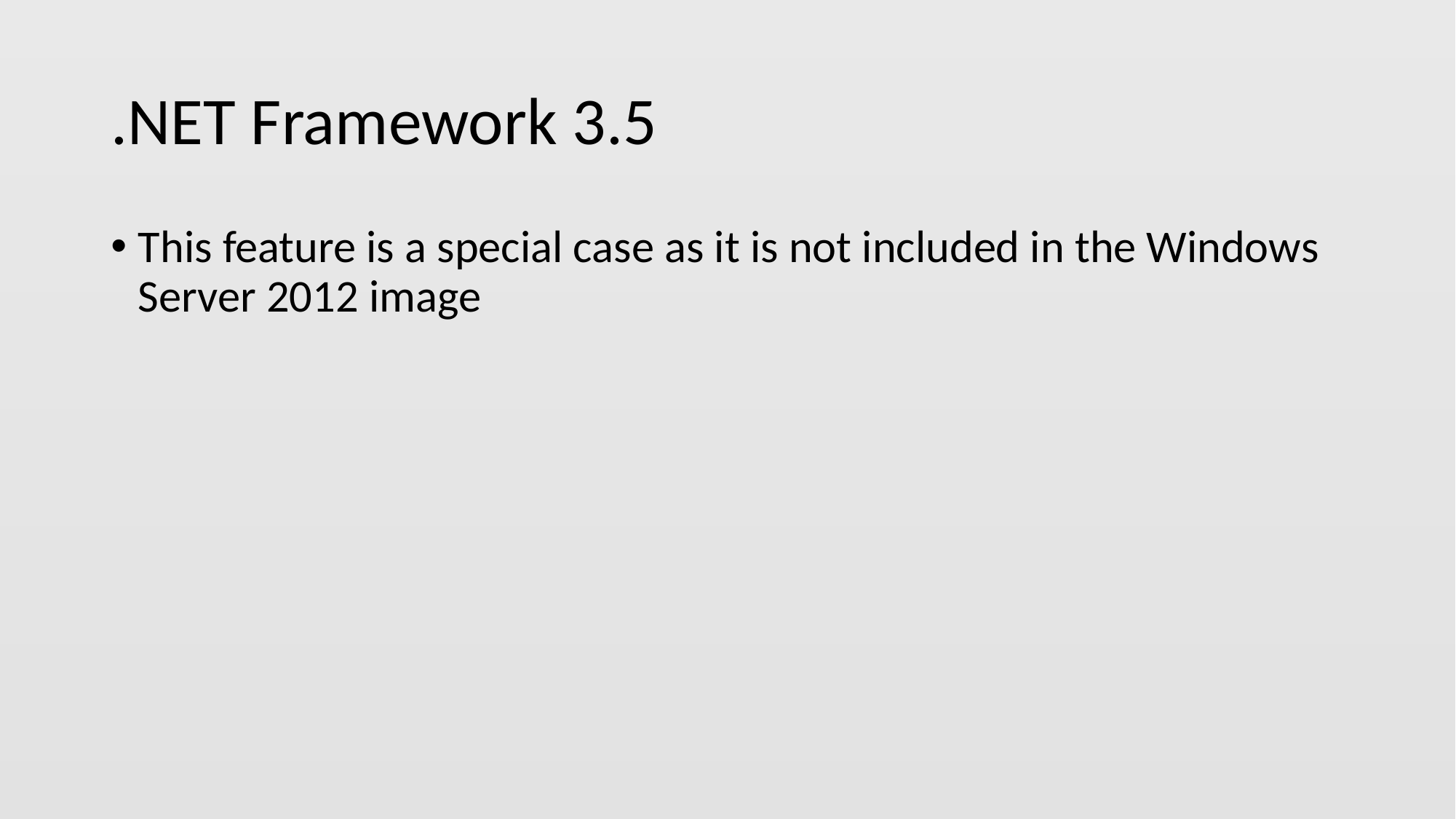

# .NET Framework 3.5
This feature is a special case as it is not included in the Windows Server 2012 image